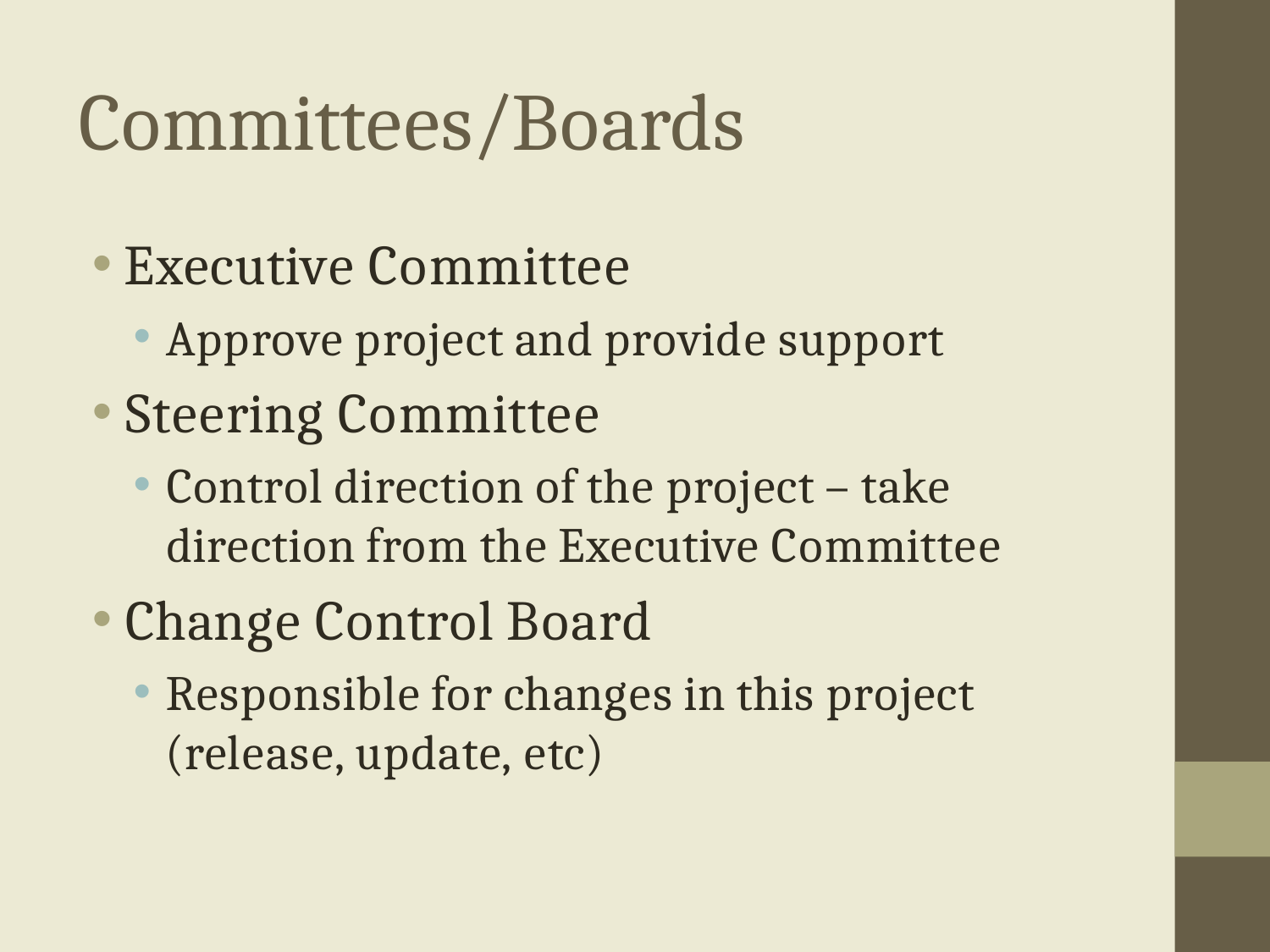

# Committees/Boards
Executive Committee
Approve project and provide support
Steering Committee
Control direction of the project – take direction from the Executive Committee
Change Control Board
Responsible for changes in this project (release, update, etc)